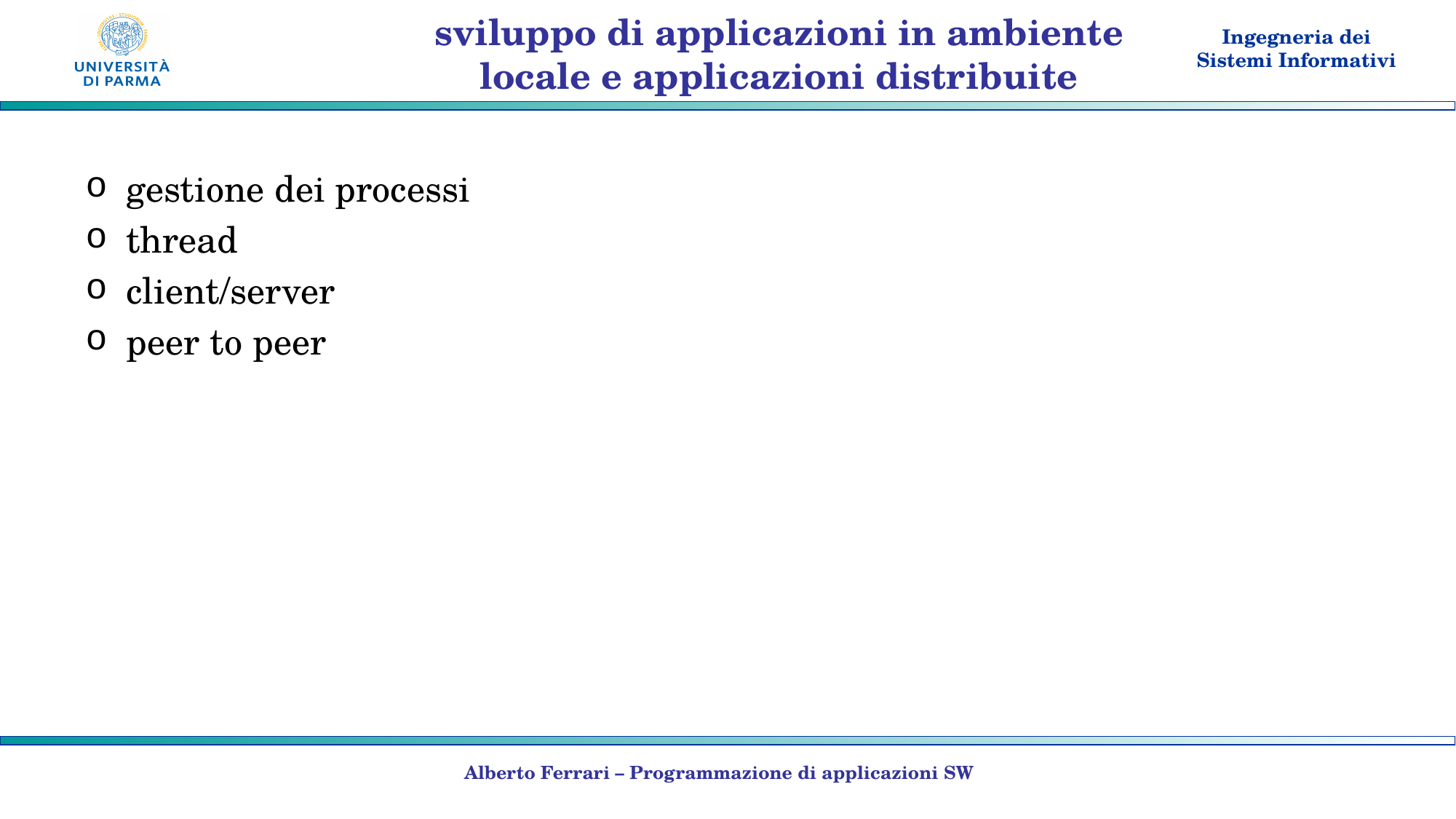

# sviluppo di applicazioni in ambiente locale e applicazioni distribuite
gestione dei processi
thread
client/server
peer to peer

Alberto Ferrari – Programmazione di applicazioni SW